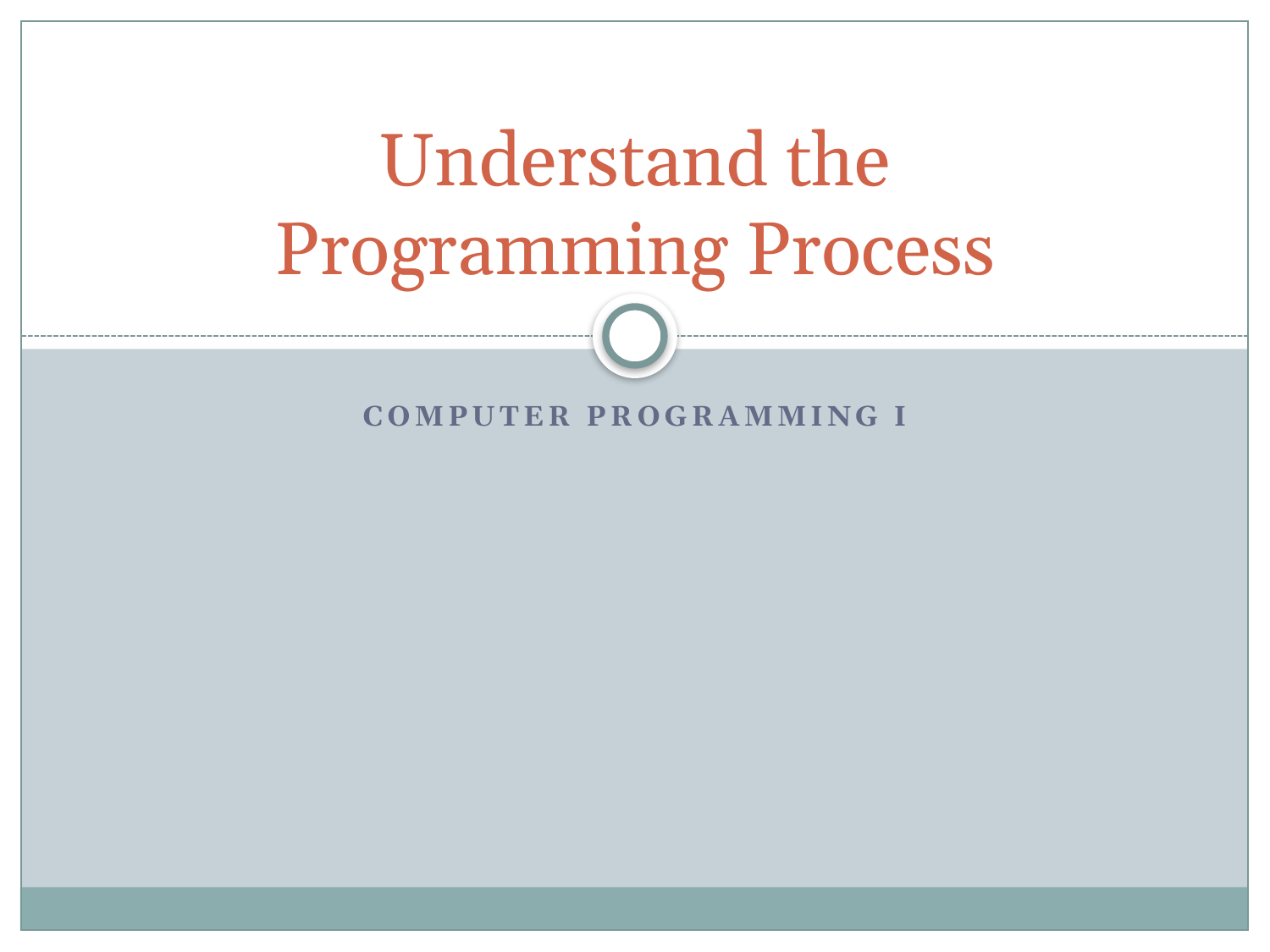

# Understand the Programming Process
Computer Programming I